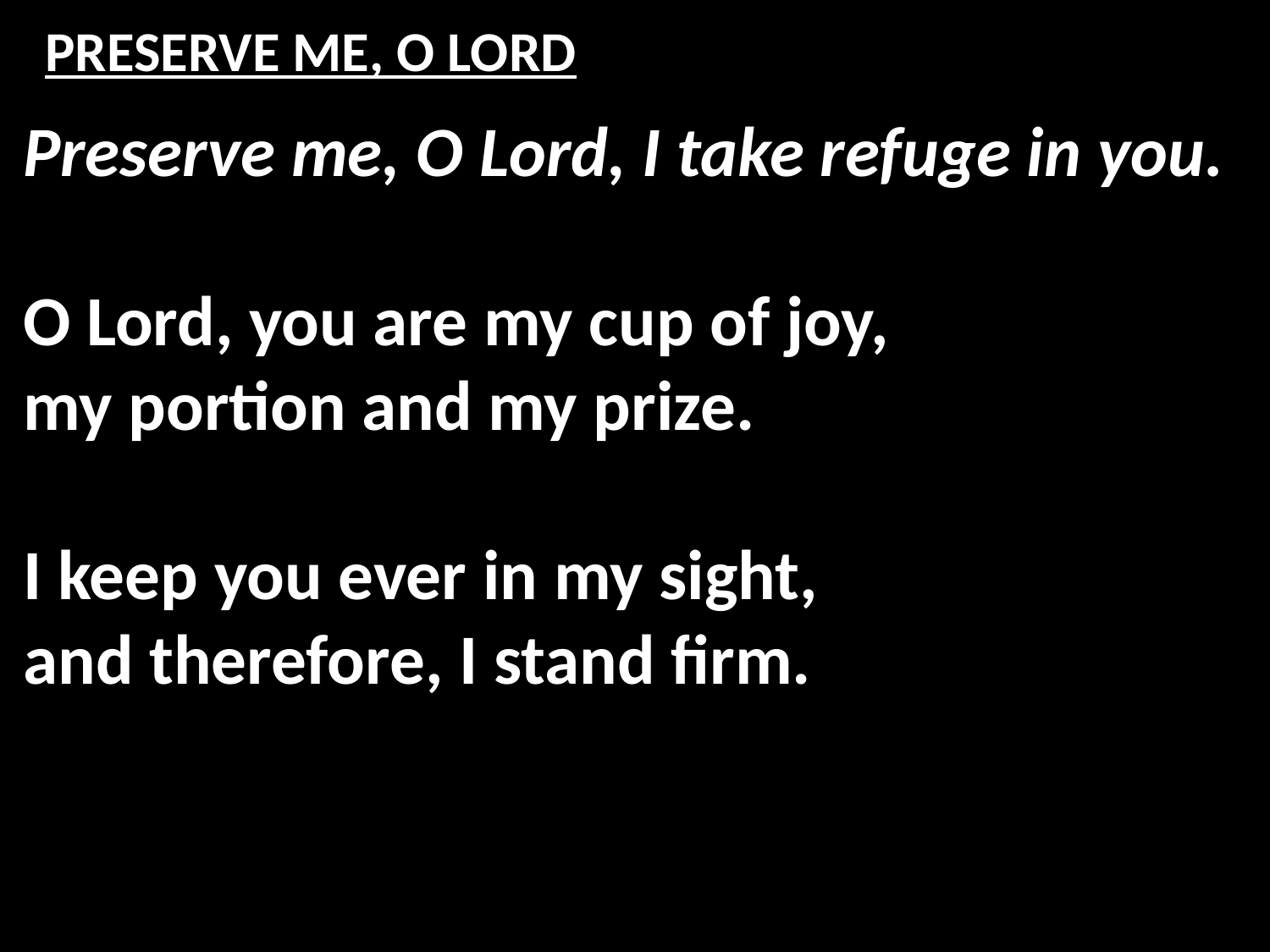

# PRESERVE ME, O LORD
Preserve me, O Lord, I take refuge in you.

O Lord, you are my cup of joy,
my portion and my prize.

I keep you ever in my sight,
and therefore, I stand firm.